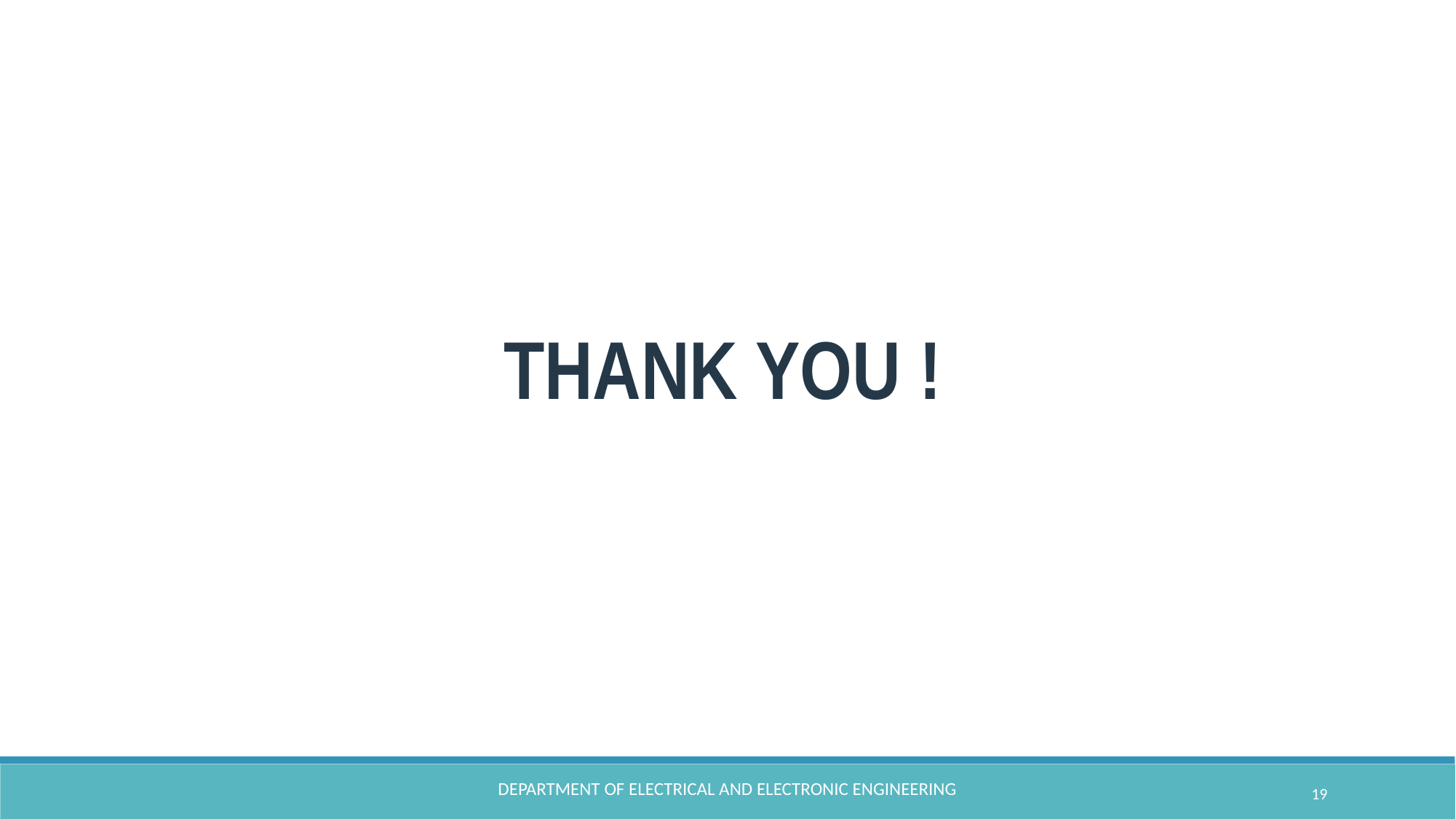

THANK YOU !
DEPARTMENT OF ELECTRICAL AND ELECTRONIC ENGINEERING
19